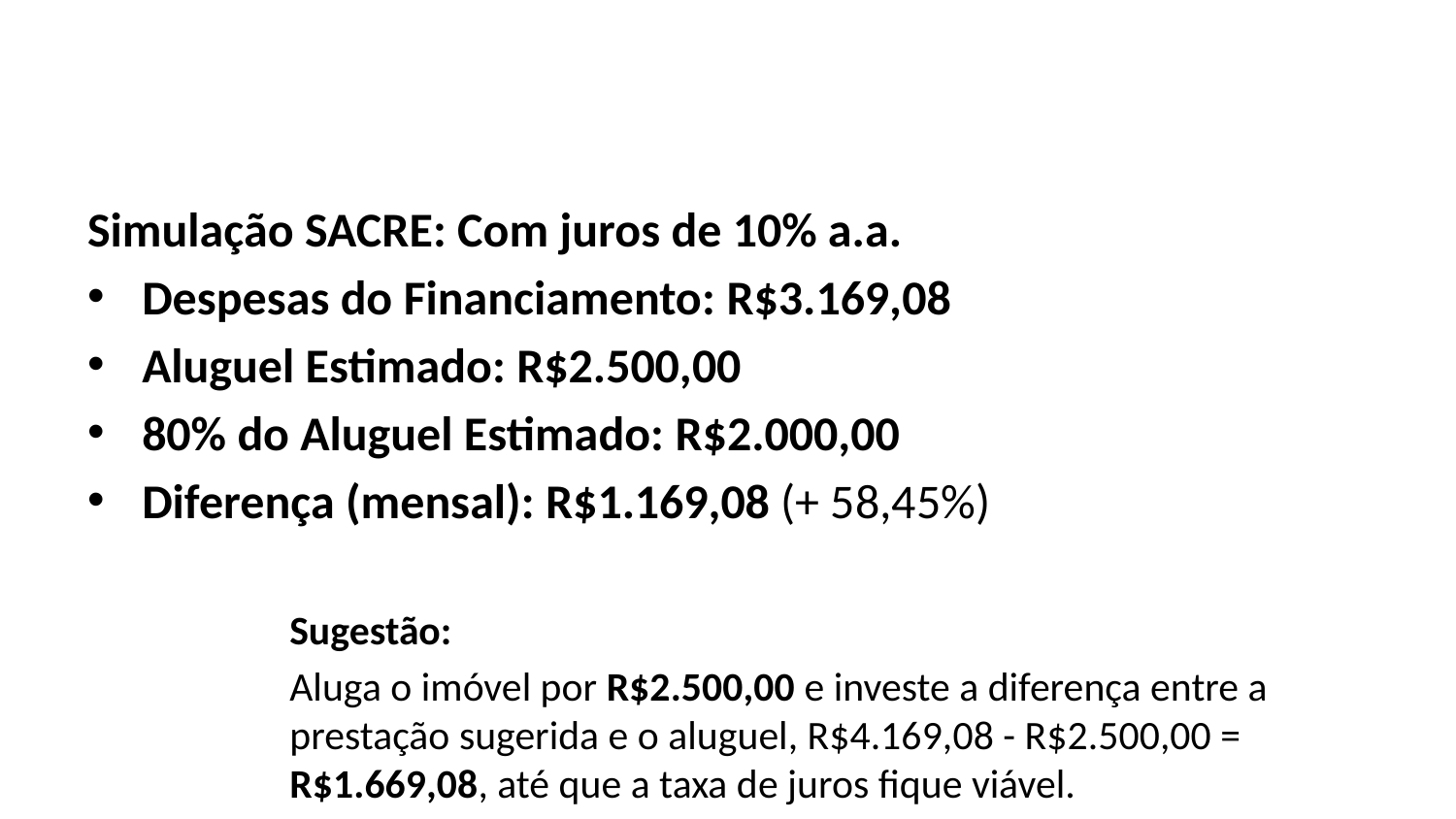

Simulação SACRE: Com juros de 10% a.a.
Despesas do Financiamento: R$3.169,08
Aluguel Estimado: R$2.500,00
80% do Aluguel Estimado: R$2.000,00
Diferença (mensal): R$1.169,08 (+ 58,45%)

Sugestão:
Aluga o imóvel por R$2.500,00 e investe a diferença entre a prestação sugerida e o aluguel, R$4.169,08 - R$2.500,00 = R$1.669,08, até que a taxa de juros fique viável.